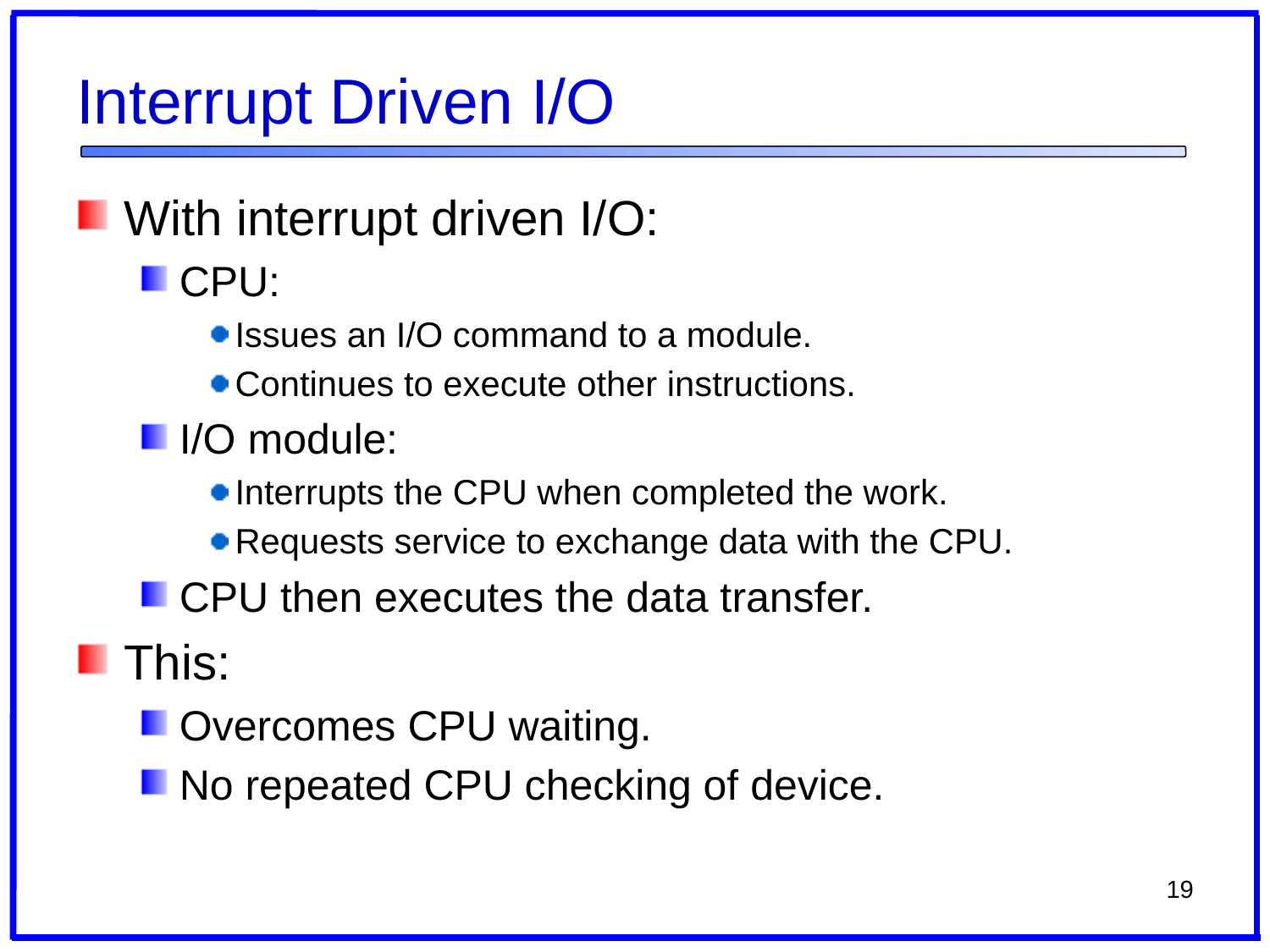

# Interrupt Driven I/O
With interrupt driven I/O:
CPU:
Issues an I/O command to a module.
Continues to execute other instructions.
I/O module:
Interrupts the CPU when completed the work.
Requests service to exchange data with the CPU.
CPU then executes the data transfer.
This:
Overcomes CPU waiting.
No repeated CPU checking of device.
19